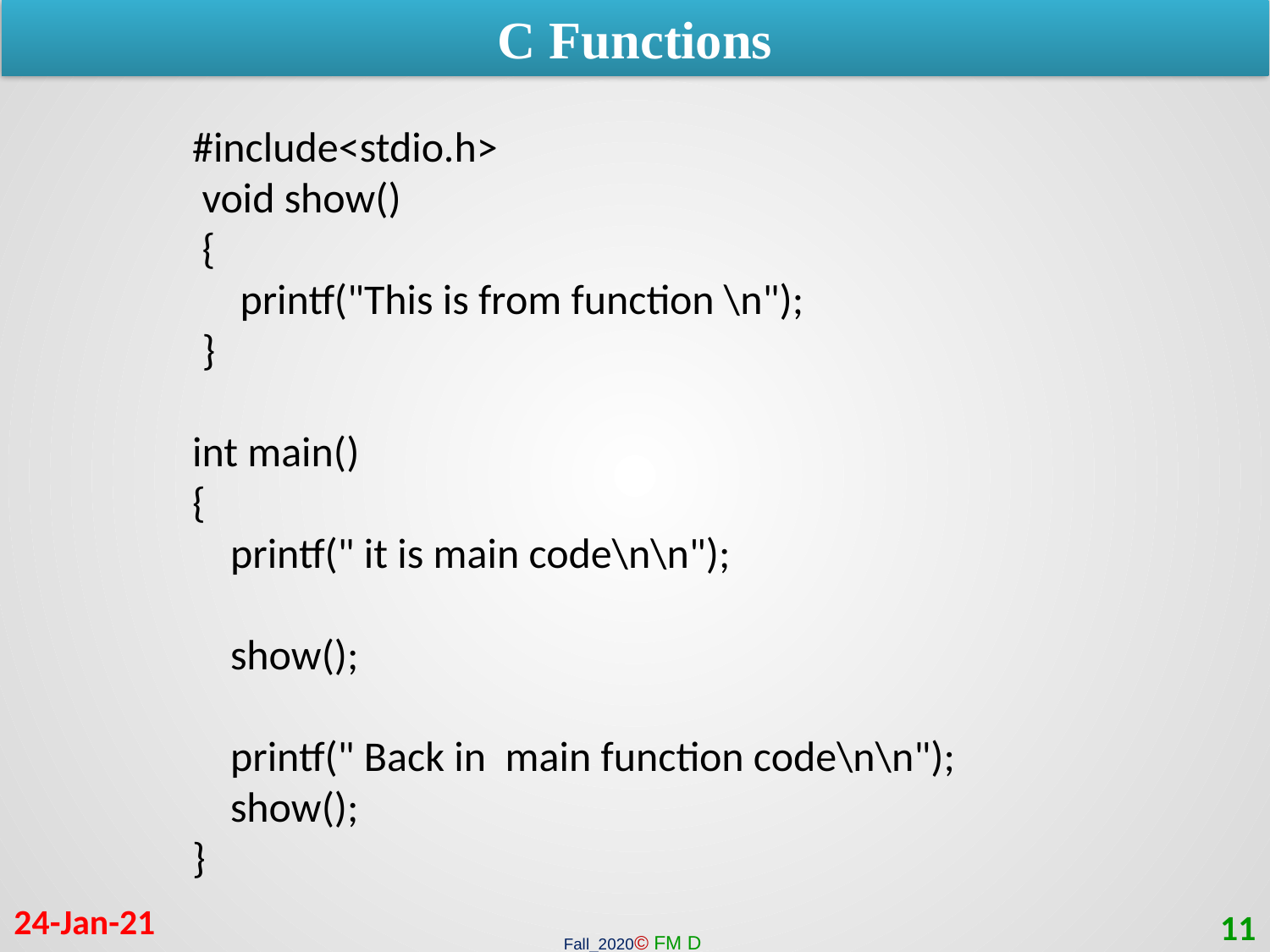

C Functions
#include<stdio.h>
 void show()
 {
     printf("This is from function \n");
 }

int main()
{
    printf(" it is main code\n\n");

    show();

    printf(" Back in  main function code\n\n");
    show();
}

24-Jan-21
11